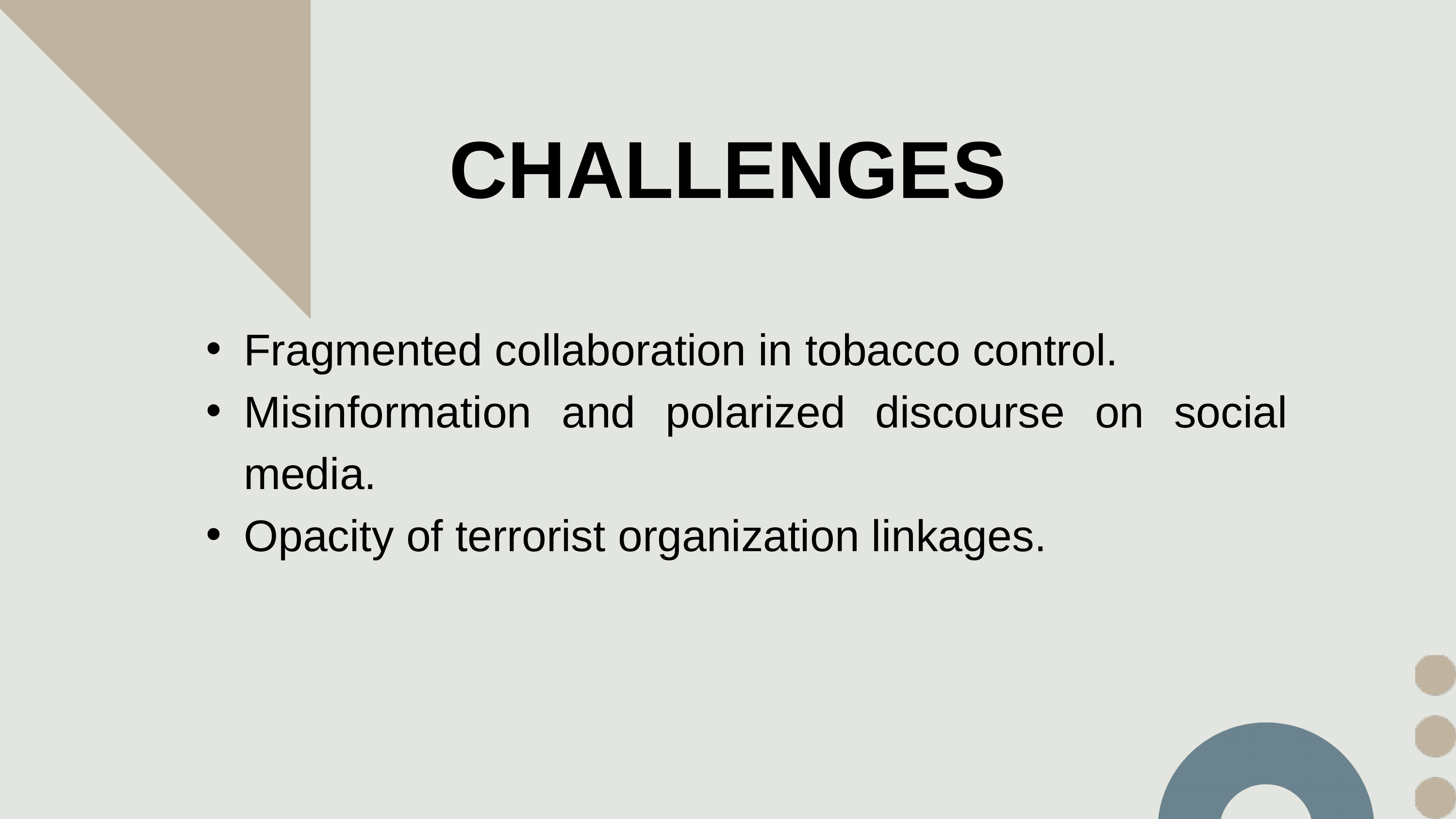

CHALLENGES
Fragmented collaboration in tobacco control.
Misinformation and polarized discourse on social media.
Opacity of terrorist organization linkages.